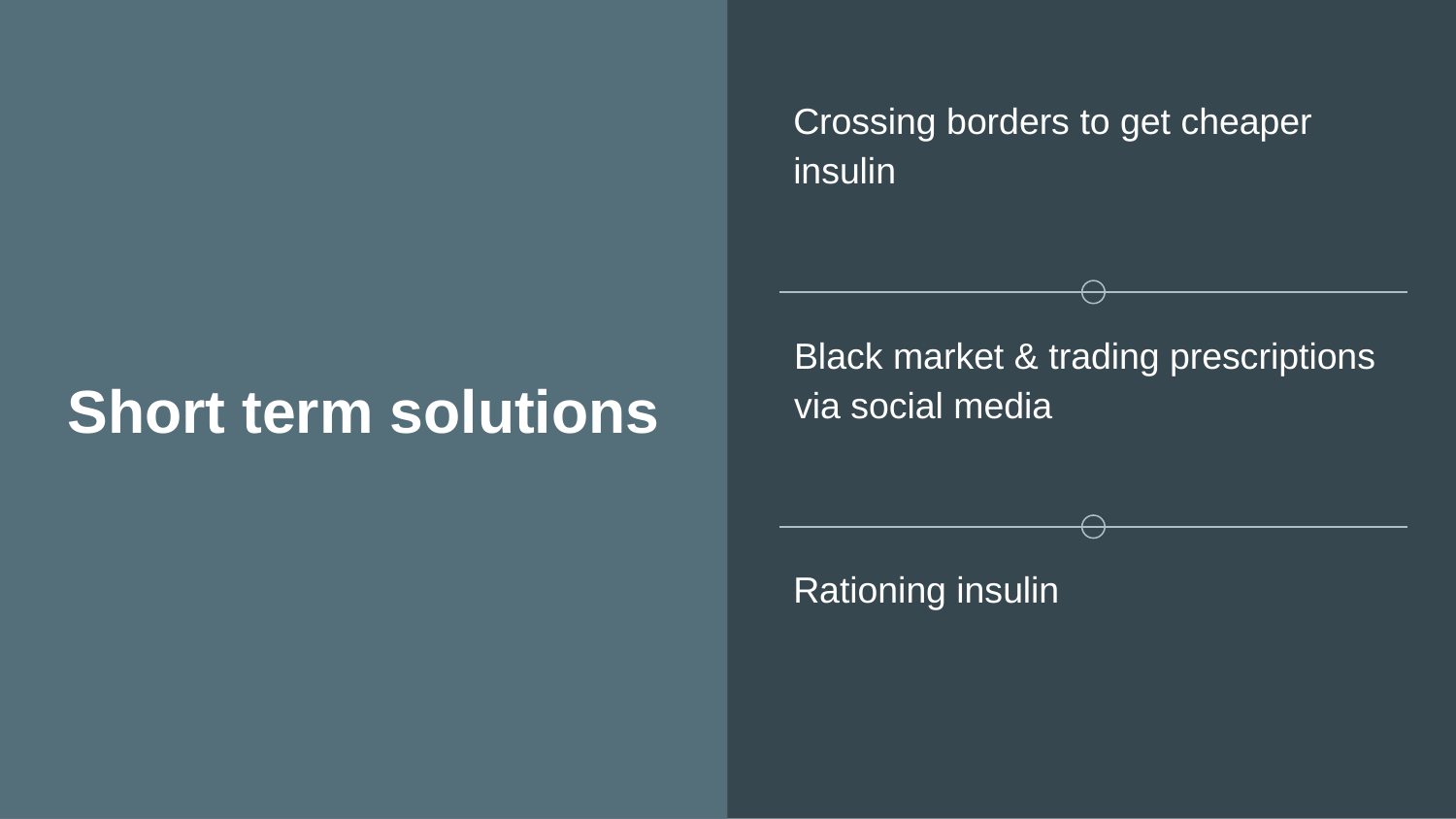

# Short term solutions
Crossing borders to get cheaper insulin
Black market & trading prescriptions via social media
Rationing insulin